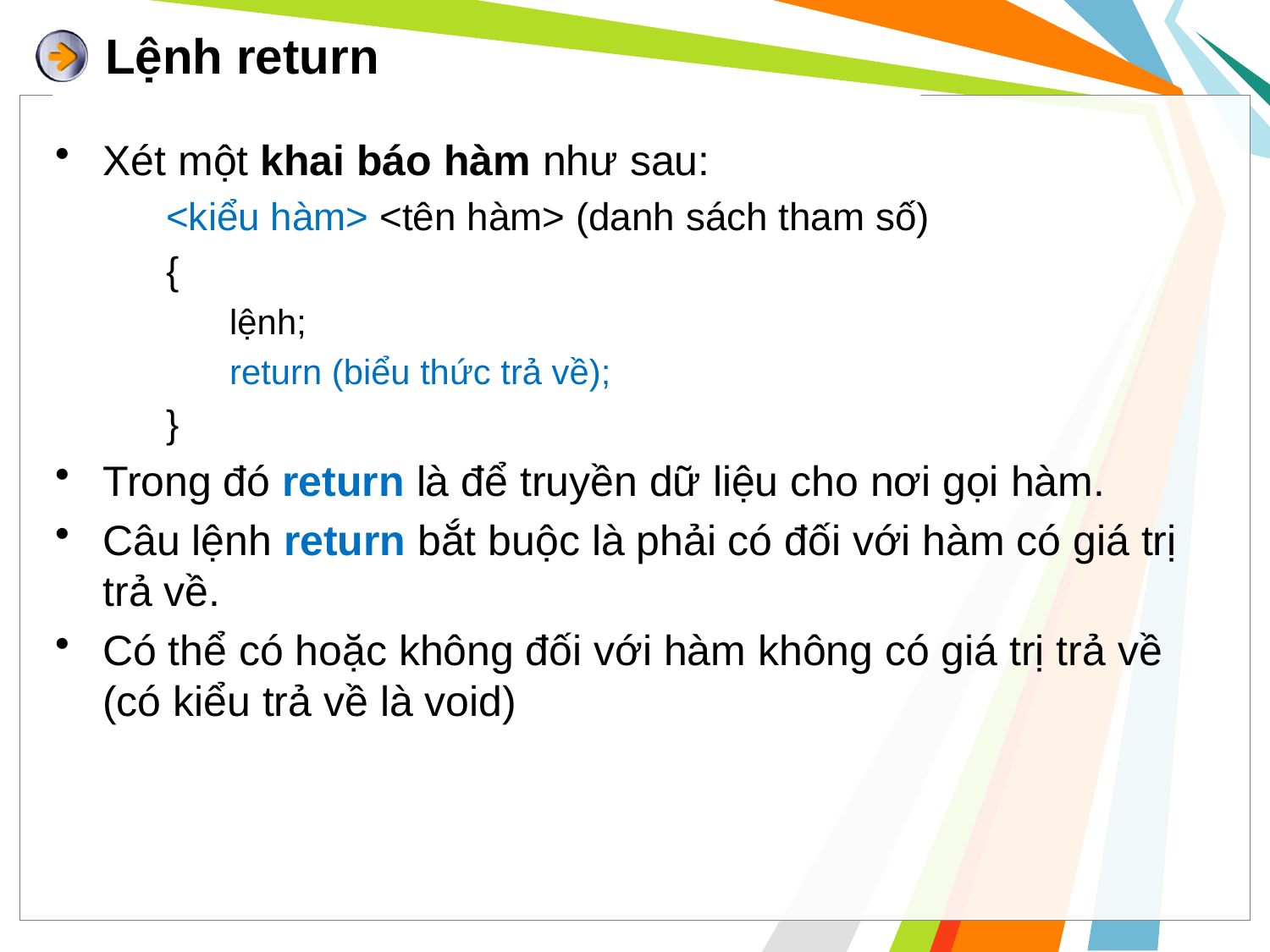

# Lệnh return
Xét một khai báo hàm như sau:
<kiểu hàm> <tên hàm> (danh sách tham số)
{
lệnh;
return (biểu thức trả về);
}
Trong đó return là để truyền dữ liệu cho nơi gọi hàm.
Câu lệnh return bắt buộc là phải có đối với hàm có giá trị trả về.
Có thể có hoặc không đối với hàm không có giá trị trả về (có kiểu trả về là void)